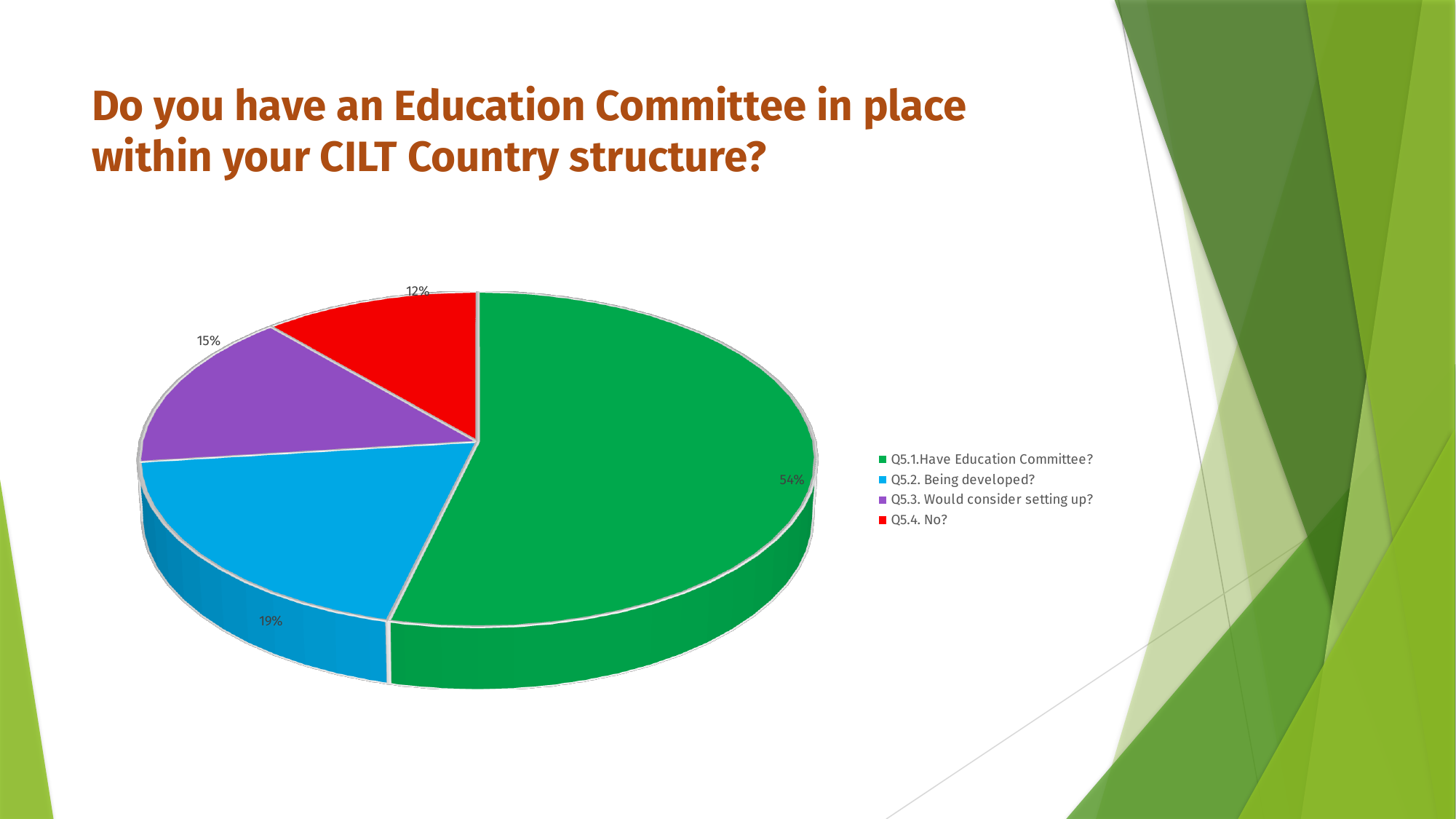

# Do you have an Education Committee in place within your CILT Country structure?

[unsupported chart]